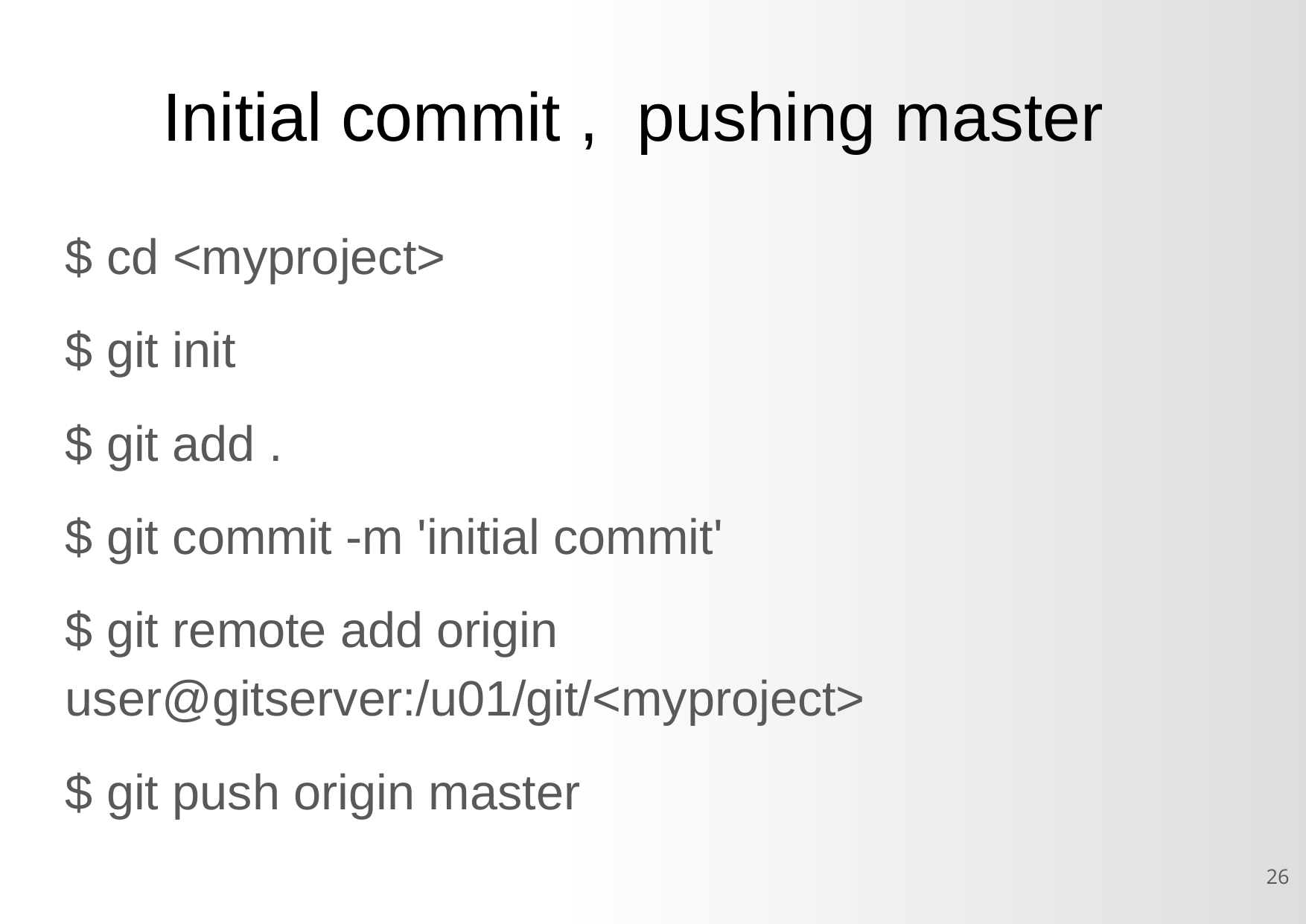

Initial commit ,  pushing master
$ cd <myproject>
$ git init
$ git add .
$ git commit -m 'initial commit'
$ git remote add origin user@gitserver:/u01/git/<myproject>
$ git push origin master

26